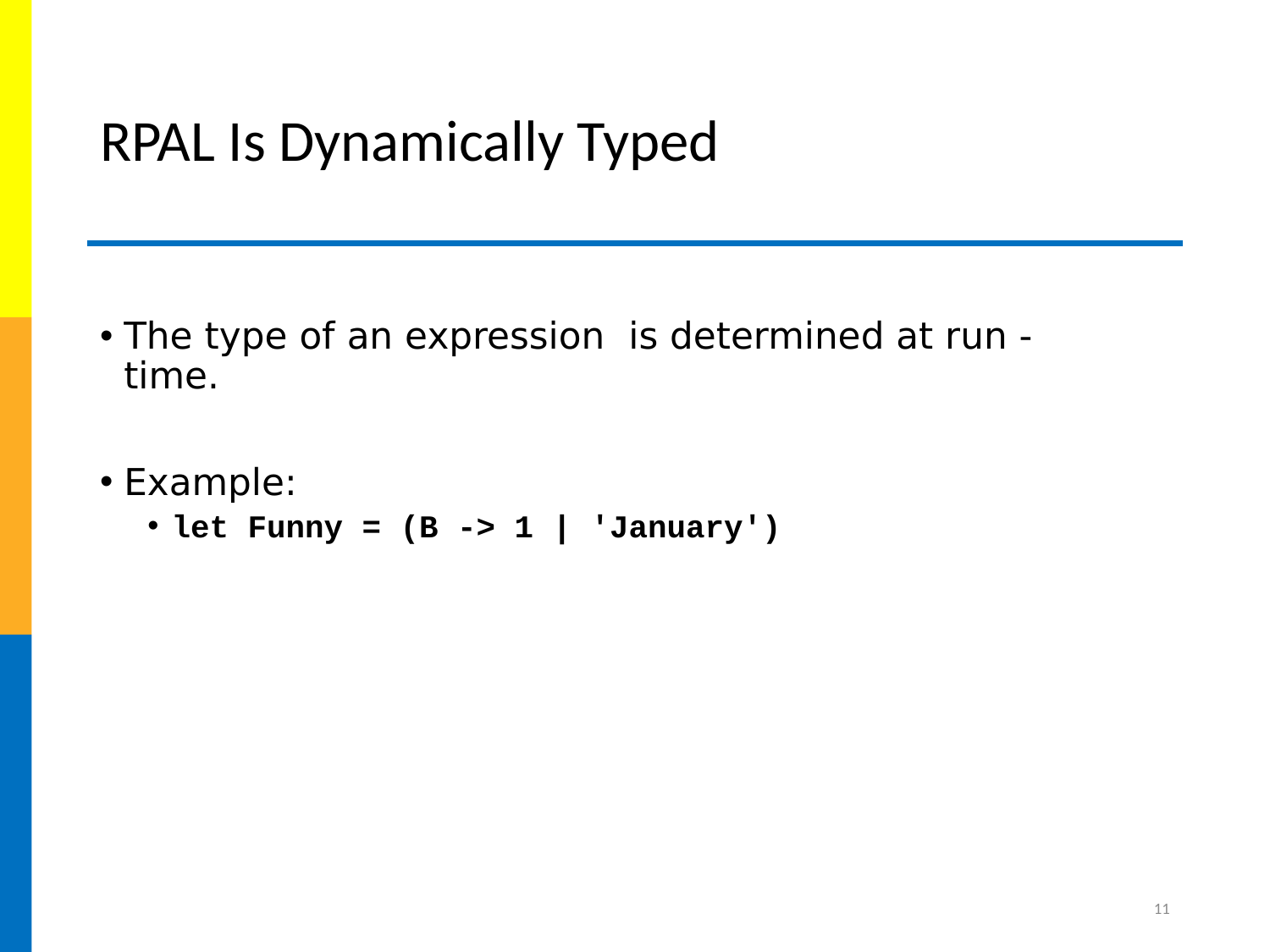

# RPAL Is Dynamically Typed
The type of an expression  is determined at run - time.

Example:
let Funny = (B -> 1 | 'January')
11